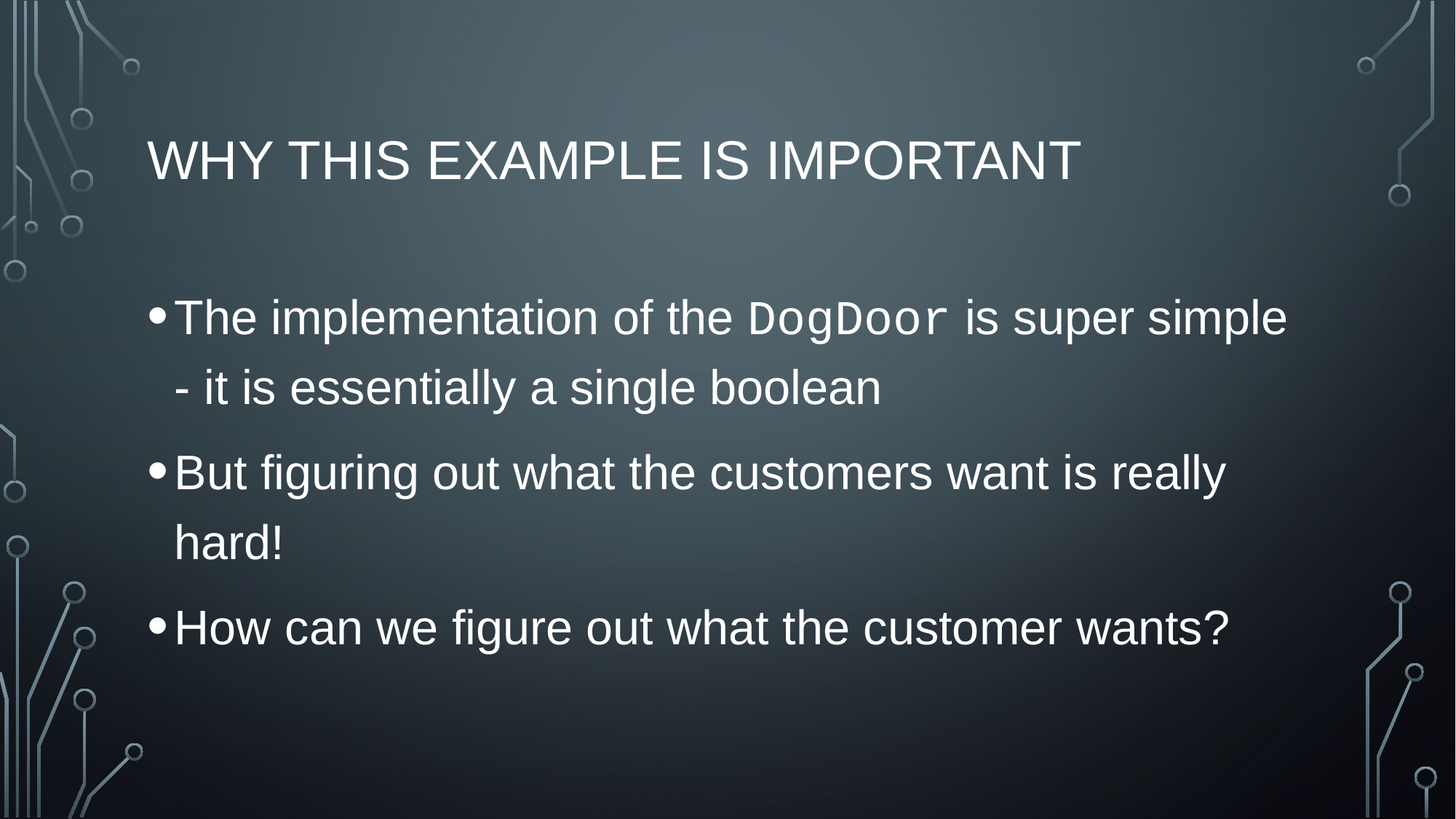

# Why this example is important
The implementation of the DogDoor is super simple - it is essentially a single boolean
But figuring out what the customers want is really hard!
How can we figure out what the customer wants?